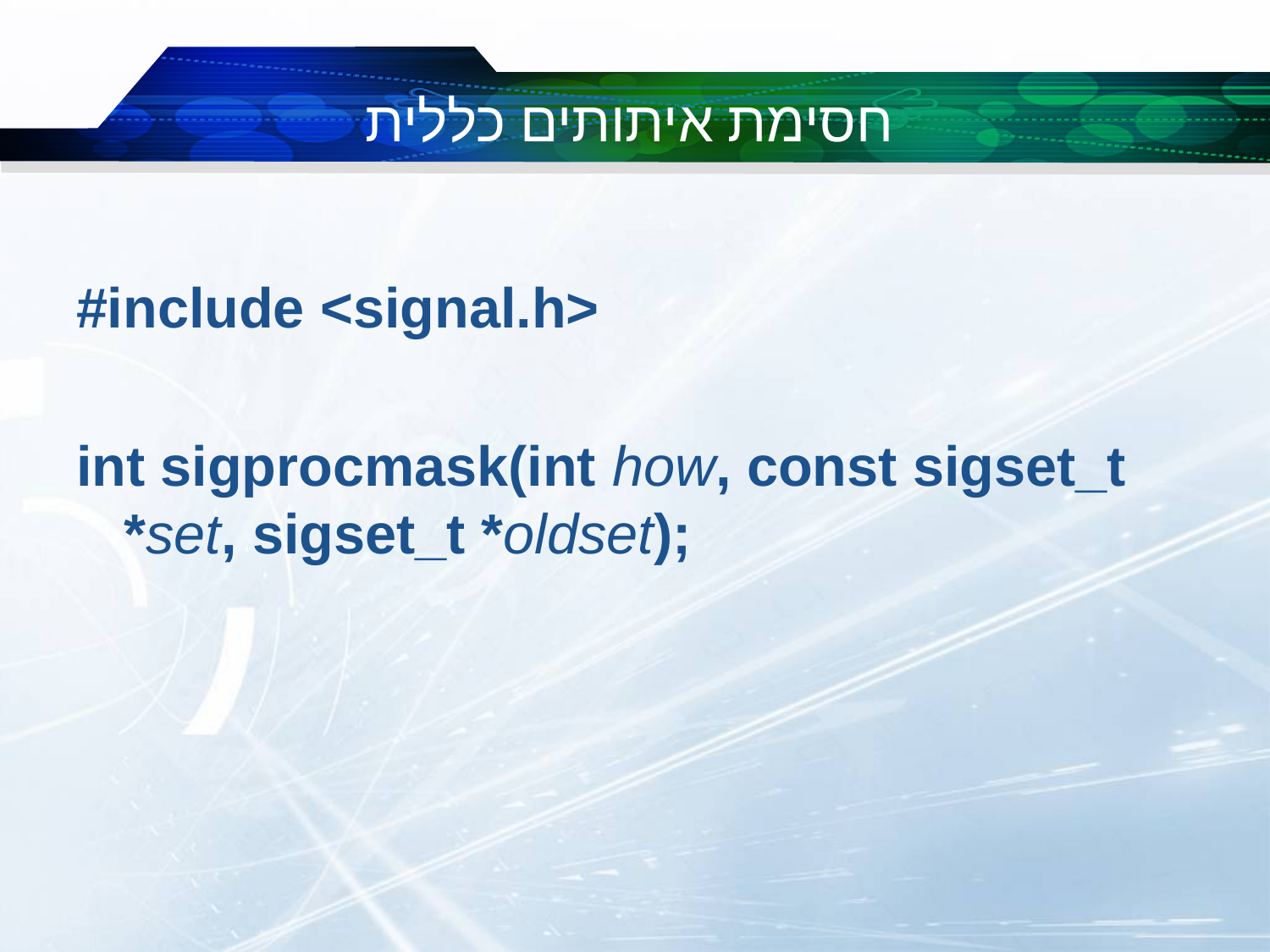

# חסימת איתותים כללית

#include <signal.h>

int sigprocmask(int how, const sigset_t *set, sigset_t *oldset);